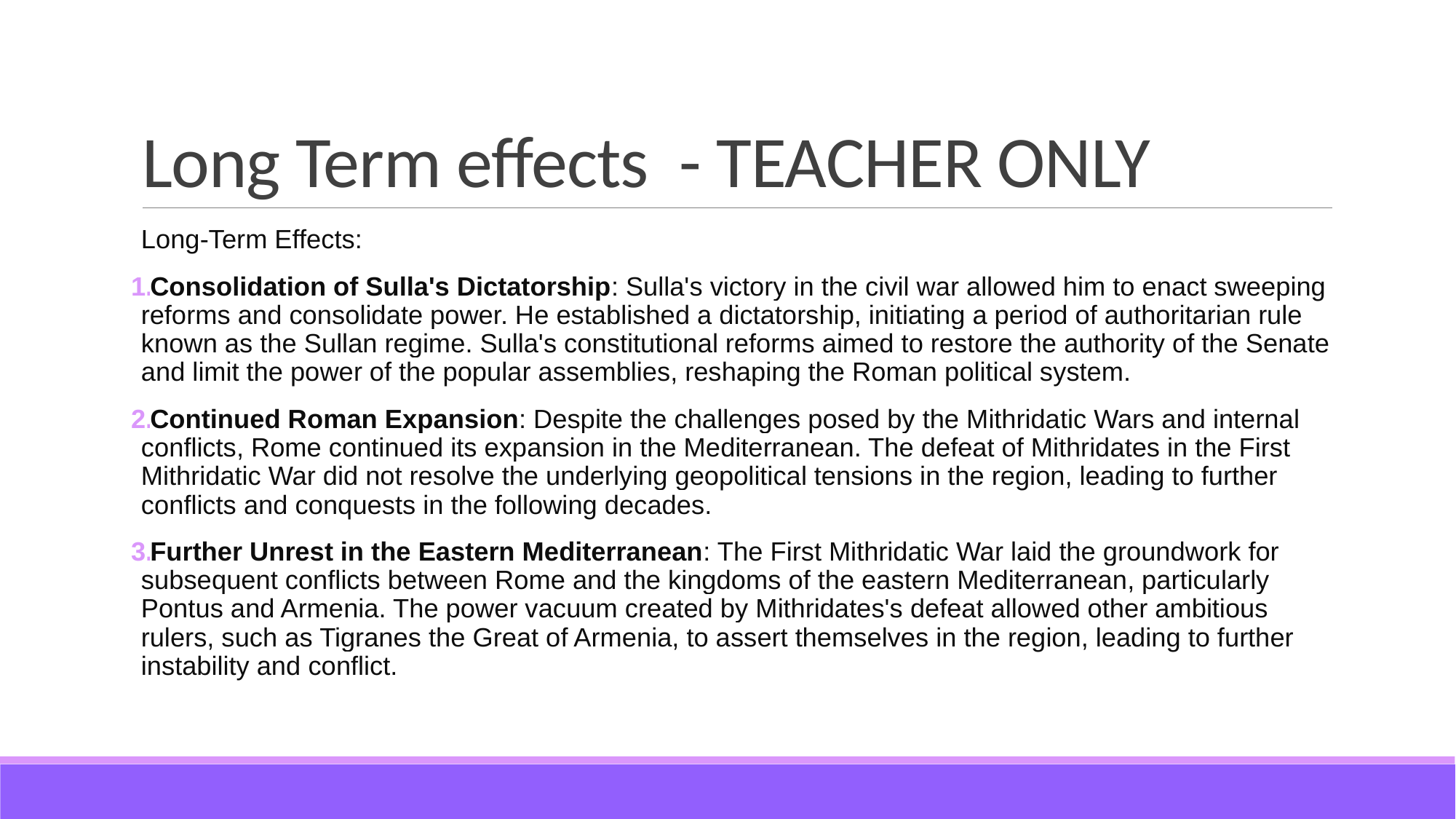

# Long Term effects  - TEACHER ONLY
Long-Term Effects:
Consolidation of Sulla's Dictatorship: Sulla's victory in the civil war allowed him to enact sweeping reforms and consolidate power. He established a dictatorship, initiating a period of authoritarian rule known as the Sullan regime. Sulla's constitutional reforms aimed to restore the authority of the Senate and limit the power of the popular assemblies, reshaping the Roman political system.
Continued Roman Expansion: Despite the challenges posed by the Mithridatic Wars and internal conflicts, Rome continued its expansion in the Mediterranean. The defeat of Mithridates in the First Mithridatic War did not resolve the underlying geopolitical tensions in the region, leading to further conflicts and conquests in the following decades.
Further Unrest in the Eastern Mediterranean: The First Mithridatic War laid the groundwork for subsequent conflicts between Rome and the kingdoms of the eastern Mediterranean, particularly Pontus and Armenia. The power vacuum created by Mithridates's defeat allowed other ambitious rulers, such as Tigranes the Great of Armenia, to assert themselves in the region, leading to further instability and conflict.